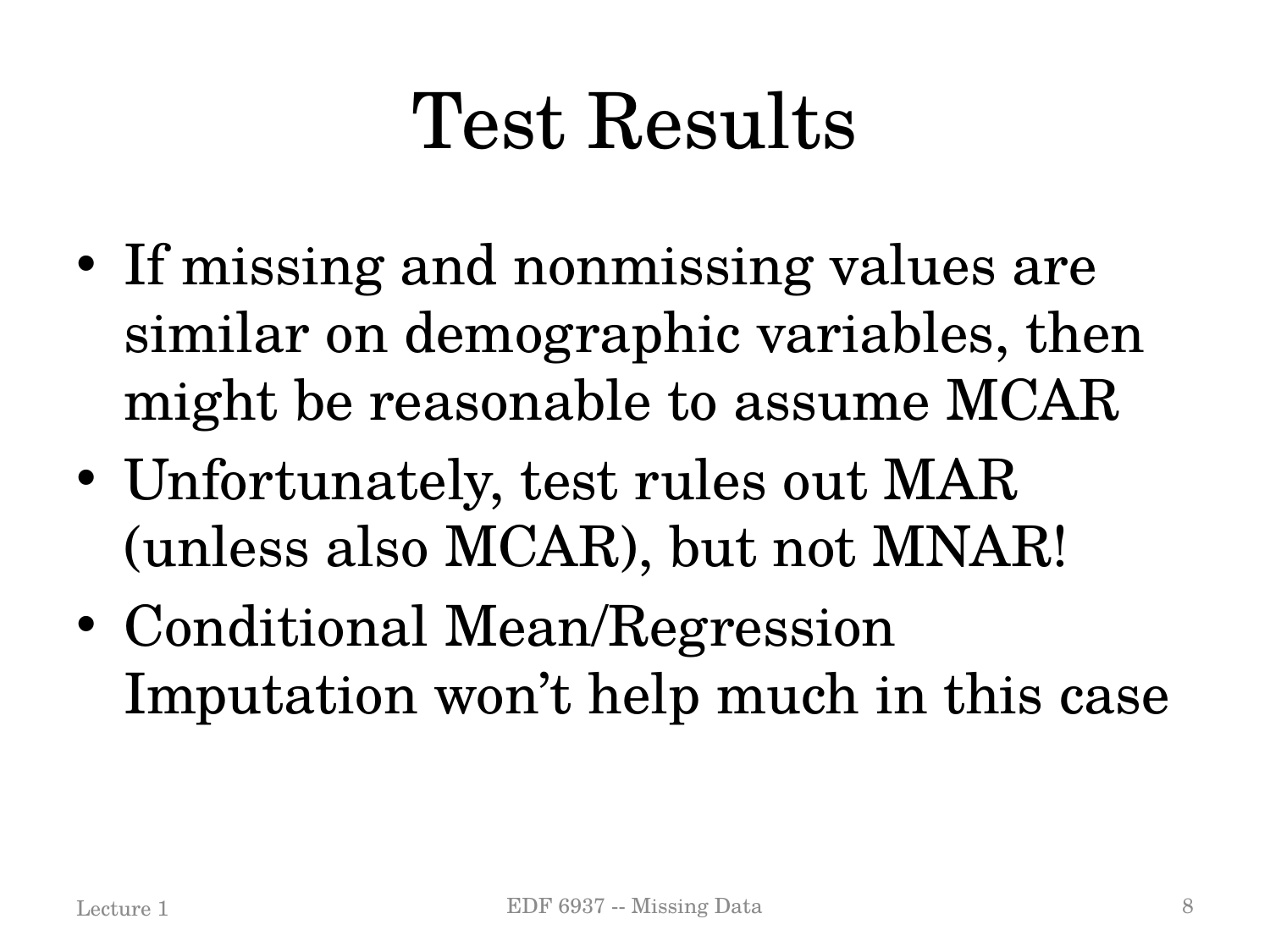

# Test Results
If missing and nonmissing values are similar on demographic variables, then might be reasonable to assume MCAR
Unfortunately, test rules out MAR (unless also MCAR), but not MNAR!
Conditional Mean/Regression Imputation won’t help much in this case
Lecture 1
EDF 6937 -- Missing Data
8